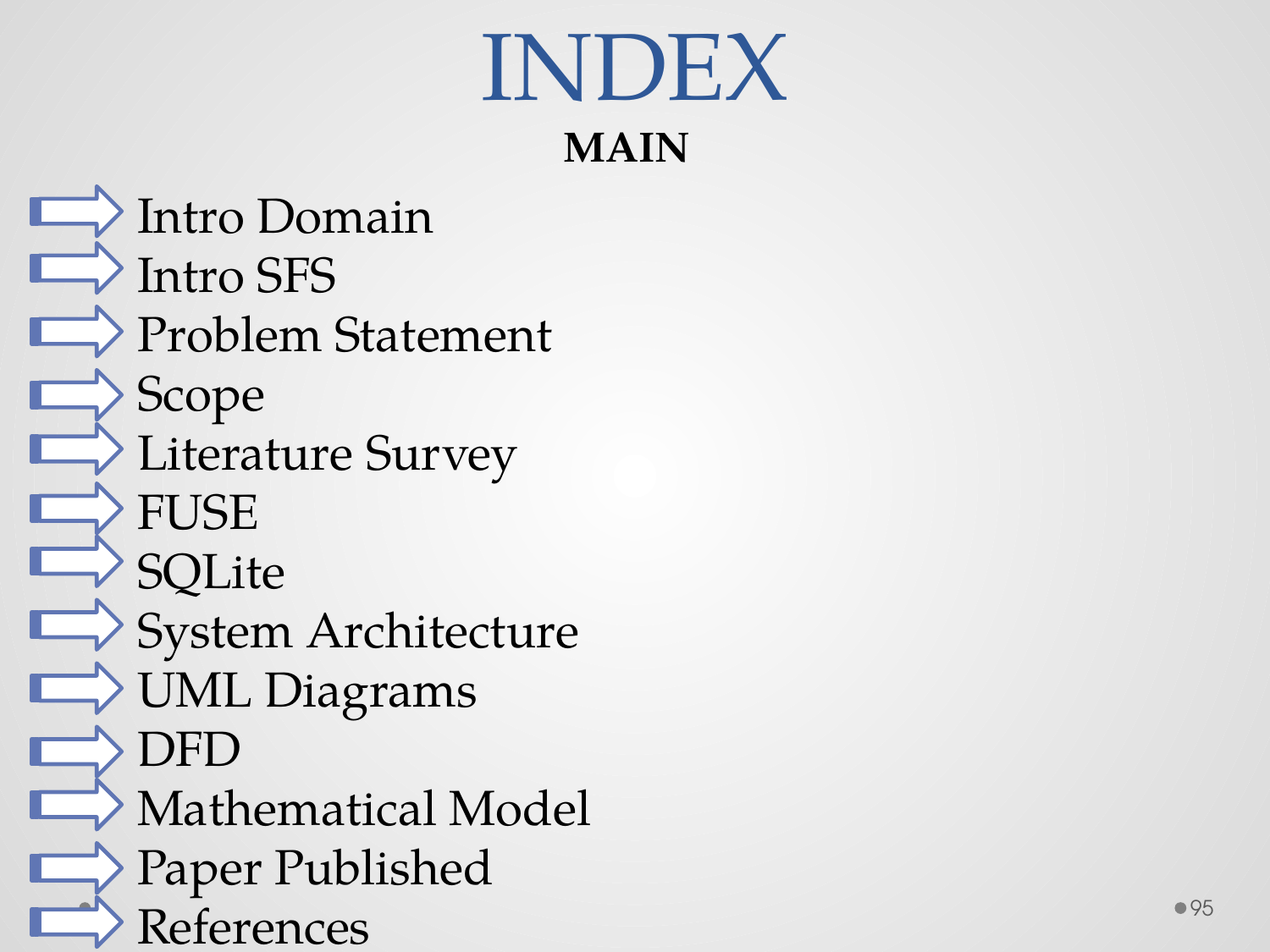

# INDEX
MAIN
Intro Domain
Intro SFS
Problem Statement
Scope
Literature Survey
FUSE
SQLite
System Architecture
UML Diagrams
DFD
Mathematical Model
Paper Published
References

95